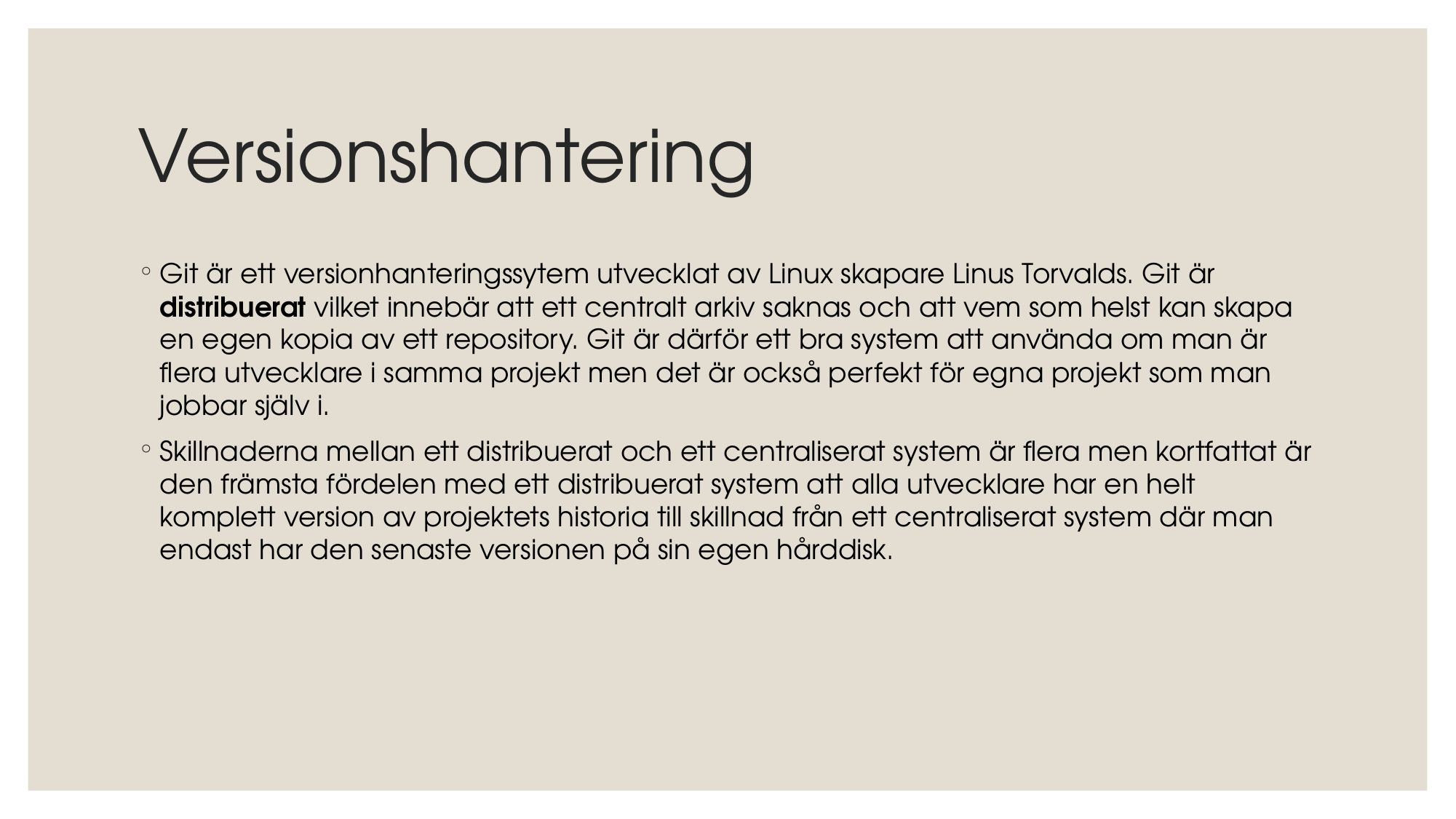

# Versionshantering
Git är ett versionhanteringssytem utvecklat av Linux skapare Linus Torvalds. Git är distribuerat vilket innebär att ett centralt arkiv saknas och att vem som helst kan skapa en egen kopia av ett repository. Git är därför ett bra system att använda om man är flera utvecklare i samma projekt men det är också perfekt för egna projekt som man jobbar själv i.
Skillnaderna mellan ett distribuerat och ett centraliserat system är flera men kortfattat är den främsta fördelen med ett distribuerat system att alla utvecklare har en helt komplett version av projektets historia till skillnad från ett centraliserat system där man endast har den senaste versionen på sin egen hårddisk.